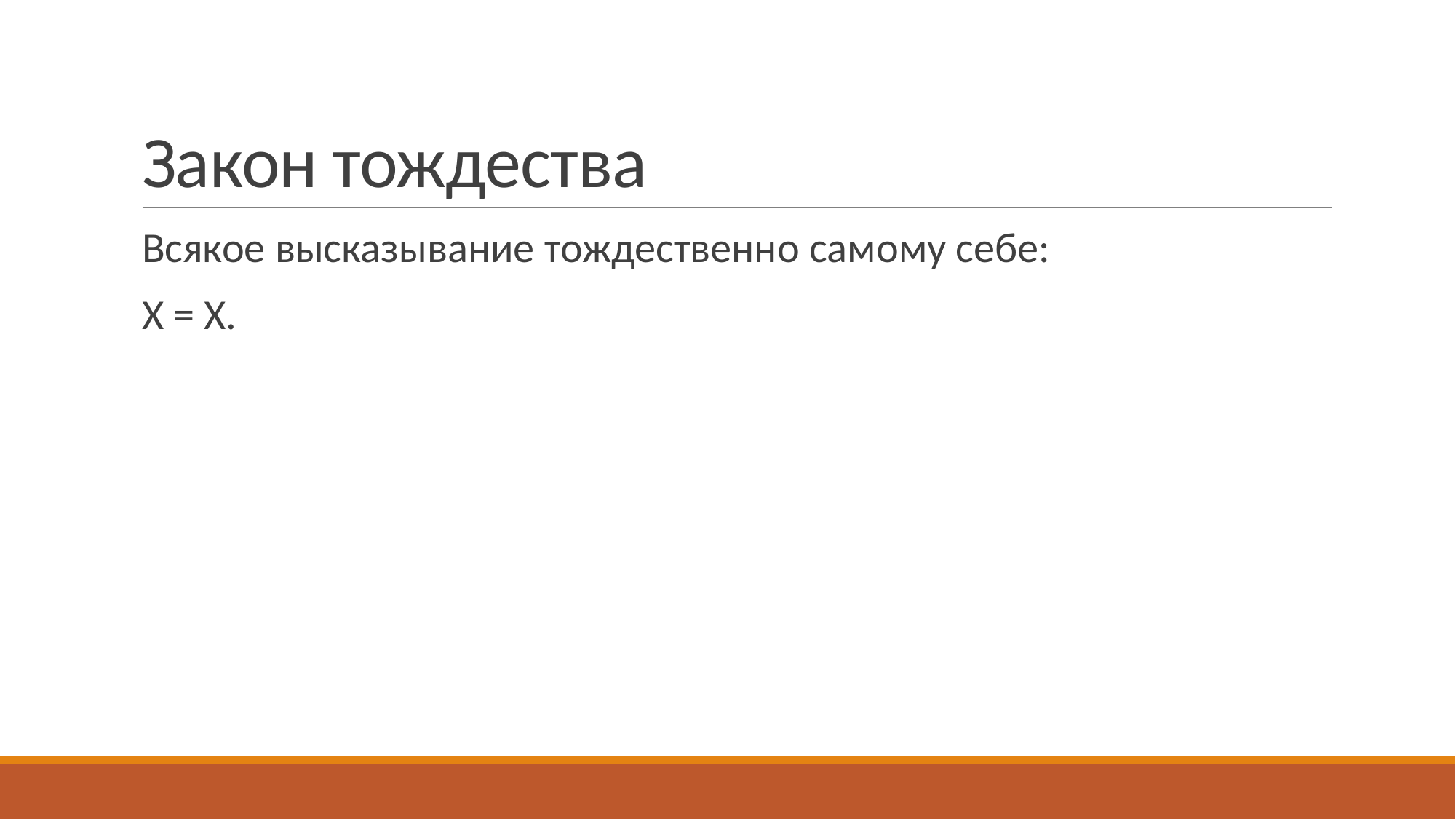

# Закон тождества
Всякое высказывание тождественно самому себе:
Х = Х.